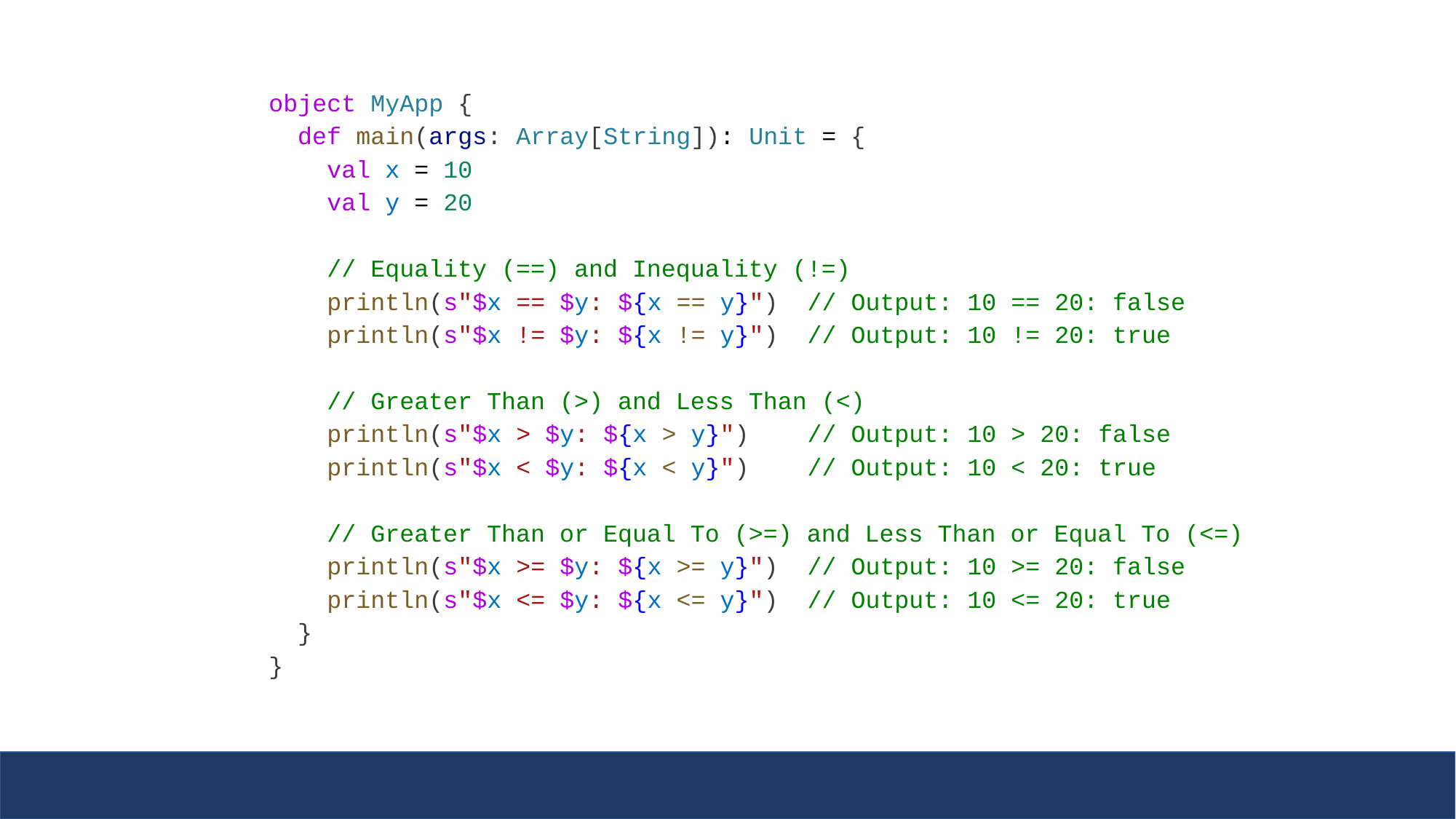

object MyApp {
  def main(args: Array[String]): Unit = {
    val x = 10
    val y = 20

    // Equality (==) and Inequality (!=)
    println(s"$x == $y: ${x == y}")  // Output: 10 == 20: false
    println(s"$x != $y: ${x != y}")  // Output: 10 != 20: true

    // Greater Than (>) and Less Than (<)
    println(s"$x > $y: ${x > y}")    // Output: 10 > 20: false
    println(s"$x < $y: ${x < y}")    // Output: 10 < 20: true

    // Greater Than or Equal To (>=) and Less Than or Equal To (<=)
    println(s"$x >= $y: ${x >= y}")  // Output: 10 >= 20: false
    println(s"$x <= $y: ${x <= y}")  // Output: 10 <= 20: true
  }
}
6